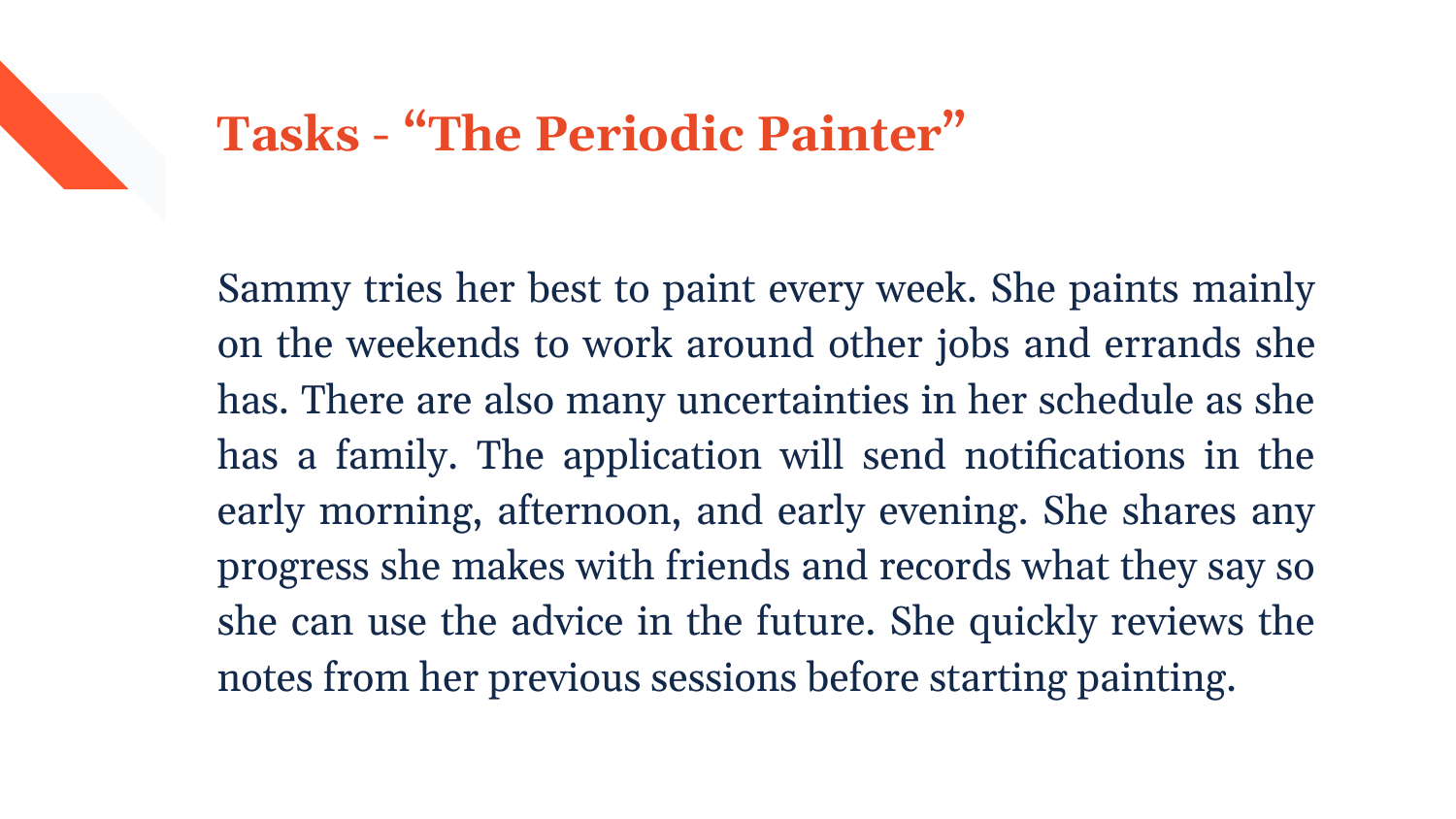

# Tasks - “The Periodic Painter”
Sammy tries her best to paint every week. She paints mainly on the weekends to work around other jobs and errands she has. There are also many uncertainties in her schedule as she has a family. The application will send notifications in the early morning, afternoon, and early evening. She shares any progress she makes with friends and records what they say so she can use the advice in the future. She quickly reviews the notes from her previous sessions before starting painting.